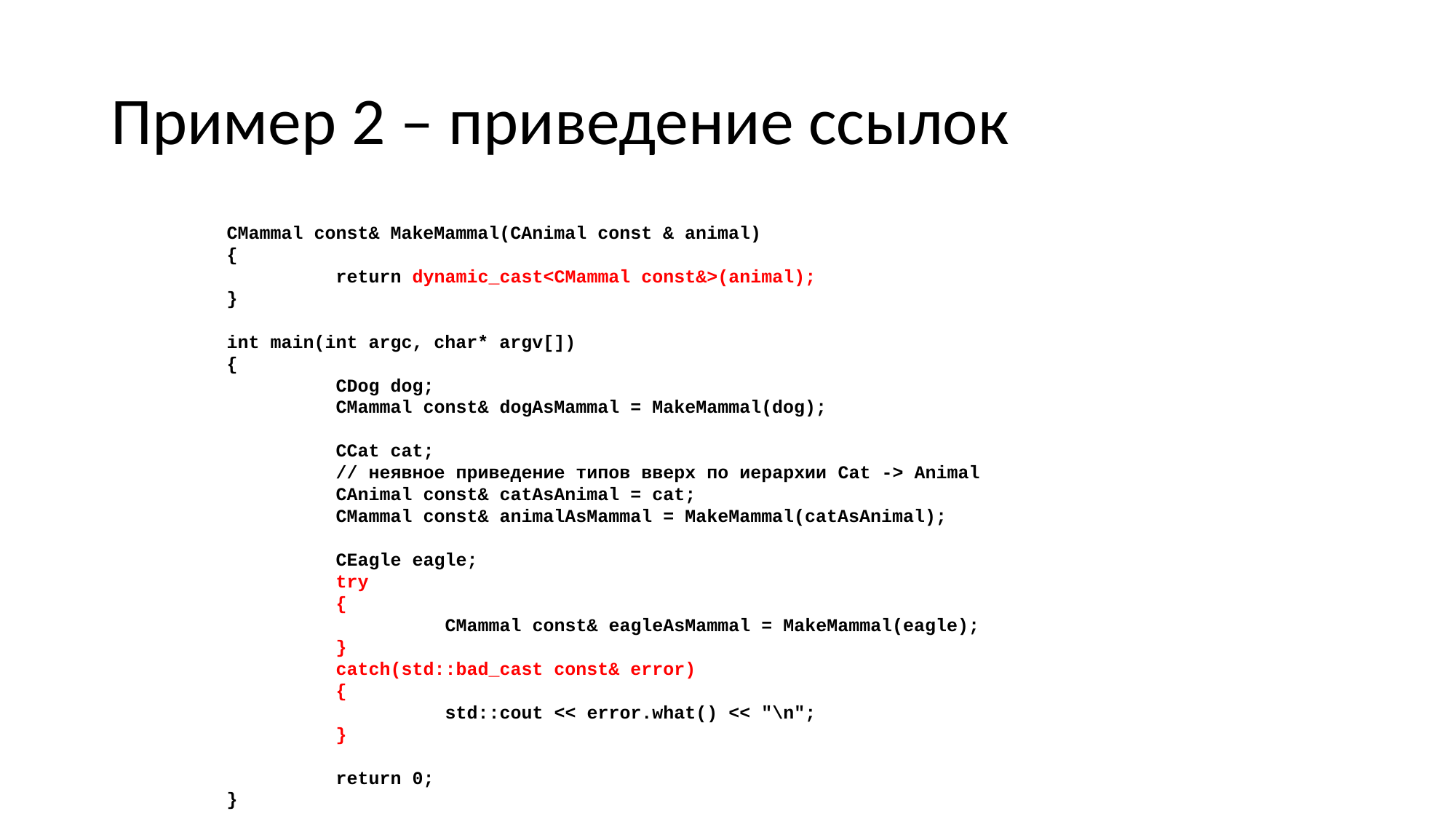

# Пример 2 – приведение ссылок
CMammal const& MakeMammal(CAnimal const & animal)
{
	return dynamic_cast<CMammal const&>(animal);
}

int main(int argc, char* argv[])
{
	CDog dog;
	CMammal const& dogAsMammal = MakeMammal(dog);

	CCat cat;
	// неявное приведение типов вверх по иерархии Cat -> Animal
	CAnimal const& catAsAnimal = cat;
	CMammal const& animalAsMammal = MakeMammal(catAsAnimal);

	CEagle eagle;
	try
	{
		CMammal const& eagleAsMammal = MakeMammal(eagle);
	}
	catch(std::bad_cast const& error)
	{
		std::cout << error.what() << "\n";
	}

	return 0;
}